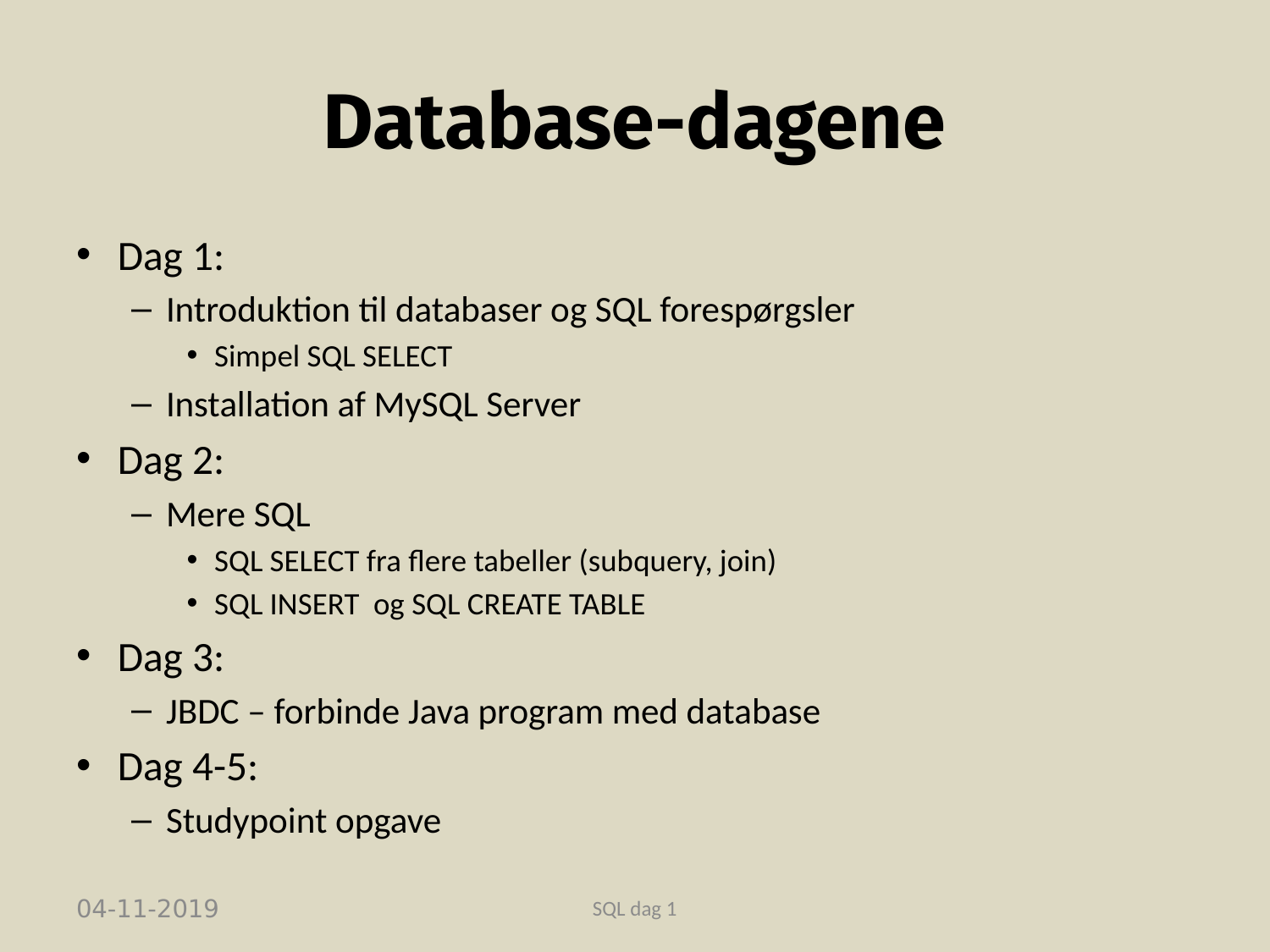

# Database-dagene
Dag 1:
Introduktion til databaser og SQL forespørgsler
Simpel SQL SELECT
Installation af MySQL Server
Dag 2:
Mere SQL
SQL SELECT fra flere tabeller (subquery, join)
SQL INSERT  og SQL CREATE TABLE
Dag 3:
JBDC – forbinde Java program med database
Dag 4-5:
Studypoint opgave
04-11-2019
SQL dag 1